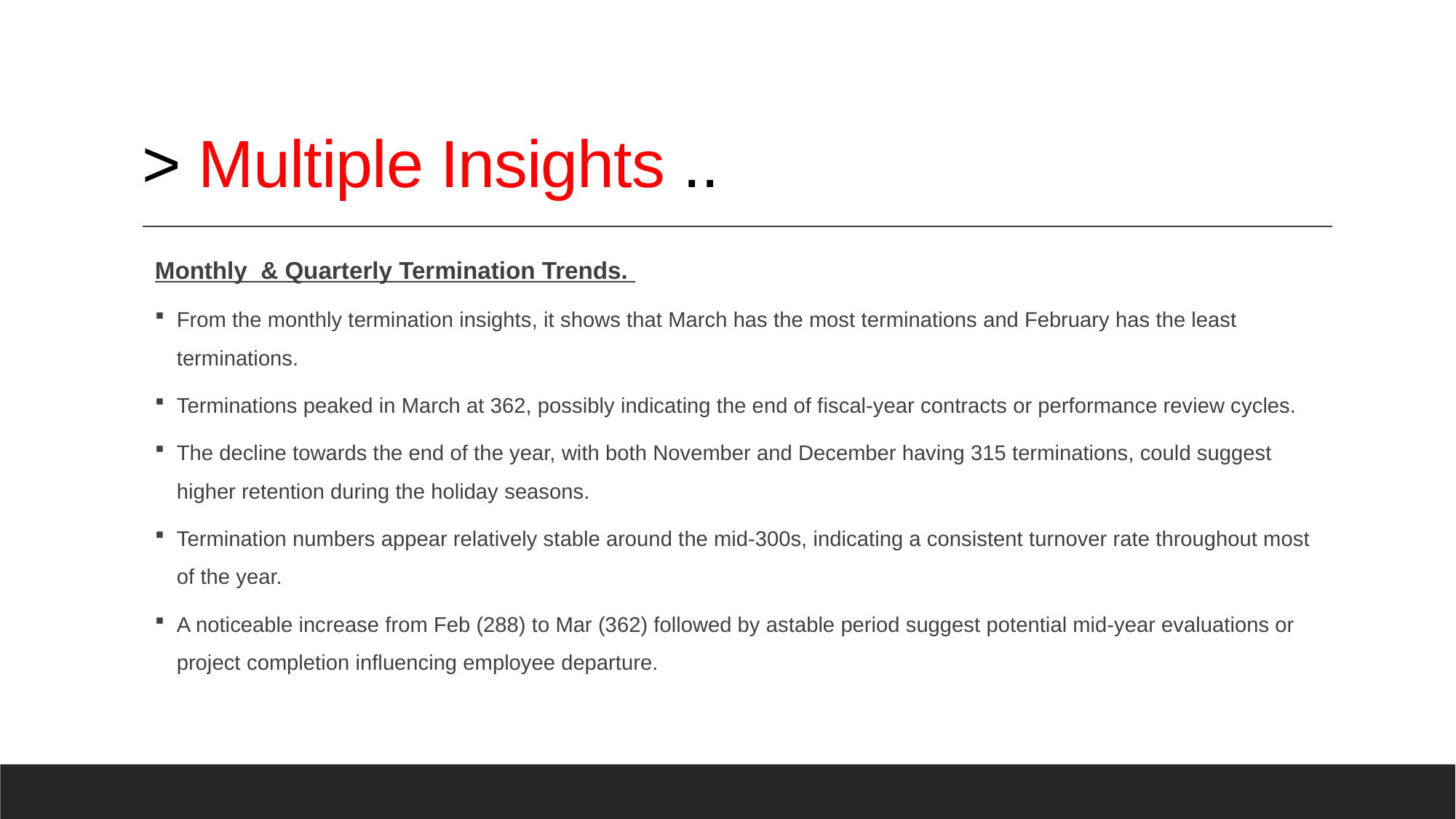

# > Multiple Insights ..
Monthly  & Quarterly Termination Trends.
From the monthly termination insights, it shows that March has the most terminations and February has the least terminations.
Terminations peaked in March at 362, possibly indicating the end of fiscal-year contracts or performance review cycles.
The decline towards the end of the year, with both November and December having 315 terminations, could suggest higher retention during the holiday seasons.
Termination numbers appear relatively stable around the mid-300s, indicating a consistent turnover rate throughout most of the year.
A noticeable increase from Feb (288) to Mar (362) followed by astable period suggest potential mid-year evaluations or project completion influencing employee departure.